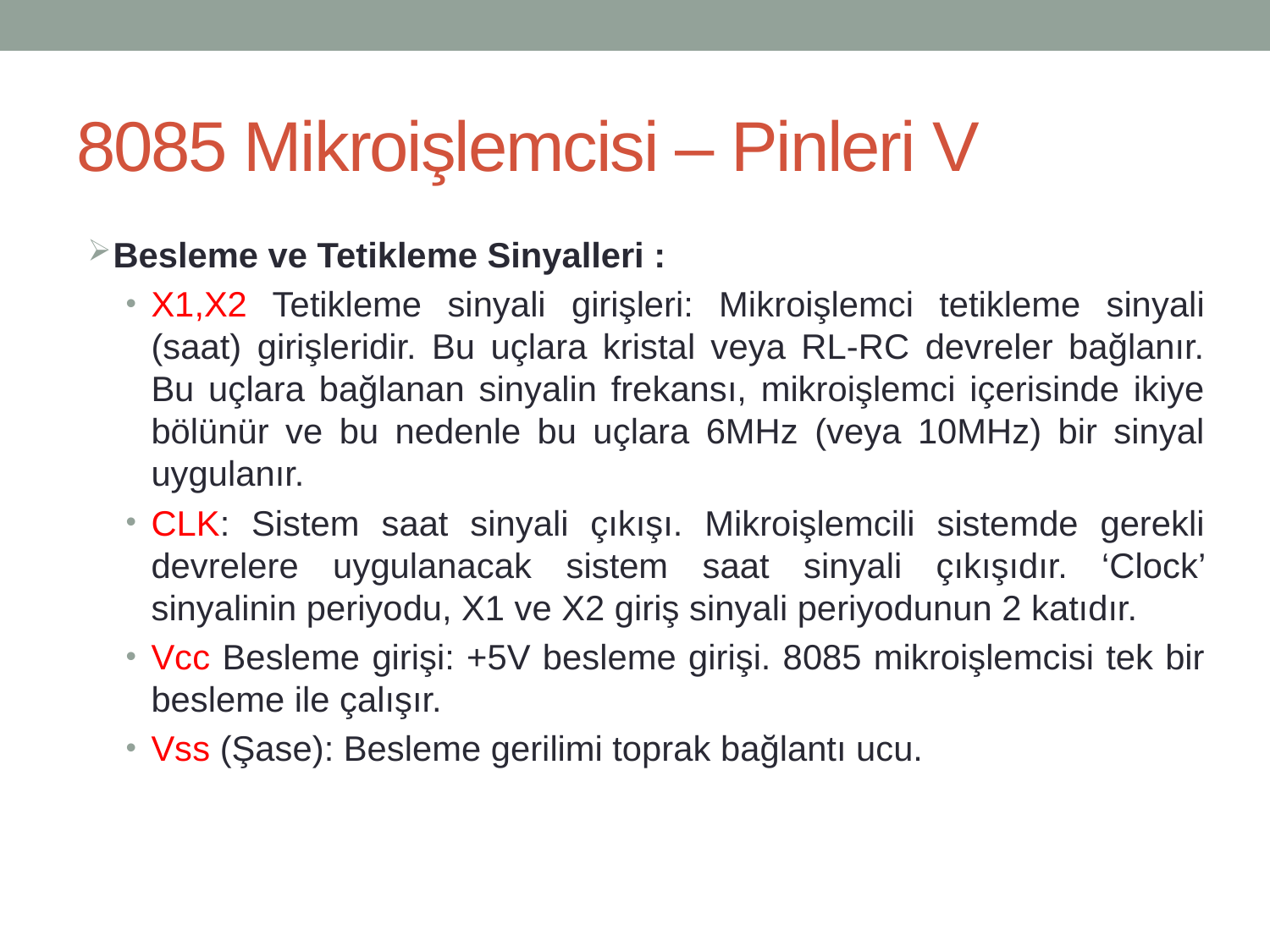

# 8085 Mikroişlemcisi – Pinleri V
Besleme ve Tetikleme Sinyalleri :
X1,X2 Tetikleme sinyali girişleri: Mikroişlemci tetikleme sinyali (saat) girişleridir. Bu uçlara kristal veya RL-RC devreler bağlanır. Bu uçlara bağlanan sinyalin frekansı, mikroişlemci içerisinde ikiye bölünür ve bu nedenle bu uçlara 6MHz (veya 10MHz) bir sinyal uygulanır.
CLK: Sistem saat sinyali çıkışı. Mikroişlemcili sistemde gerekli devrelere uygulanacak sistem saat sinyali çıkışıdır. ‘Clock’ sinyalinin periyodu, X1 ve X2 giriş sinyali periyodunun 2 katıdır.
Vcc Besleme girişi: +5V besleme girişi. 8085 mikroişlemcisi tek bir besleme ile çalışır.
Vss (Şase): Besleme gerilimi toprak bağlantı ucu.